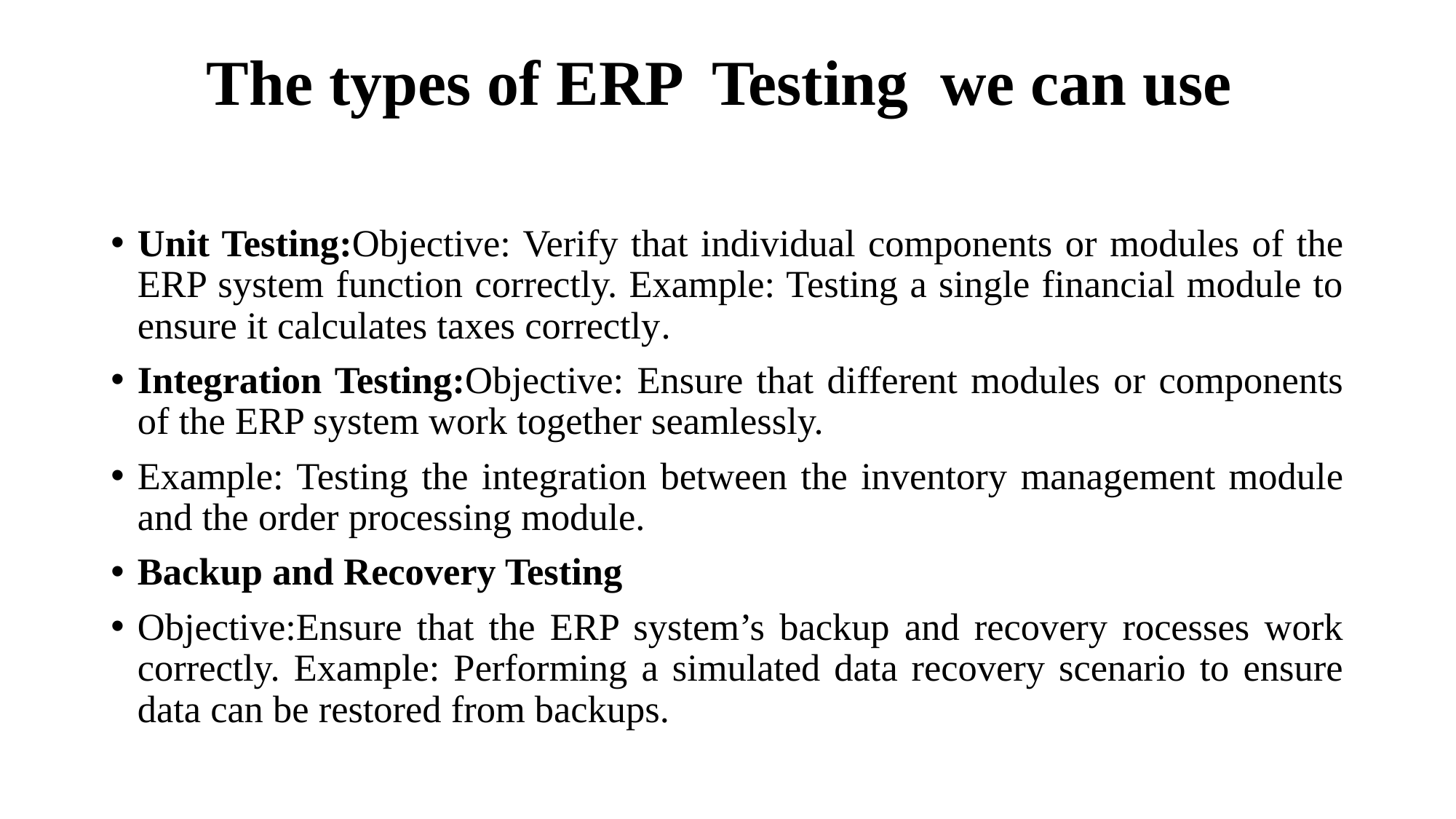

# The types of ERP  Testing  we can use
Unit Testing:Objective: Verify that individual components or modules of the ERP system function correctly. Example: Testing a single financial module to ensure it calculates taxes correctly.
Integration Testing:Objective: Ensure that different modules or components of the ERP system work together seamlessly.
Example: Testing the integration between the inventory management module and the order processing module.
Backup and Recovery Testing
Objective:Ensure that the ERP system’s backup and recovery rocesses work correctly. Example: Performing a simulated data recovery scenario to ensure data can be restored from backups.